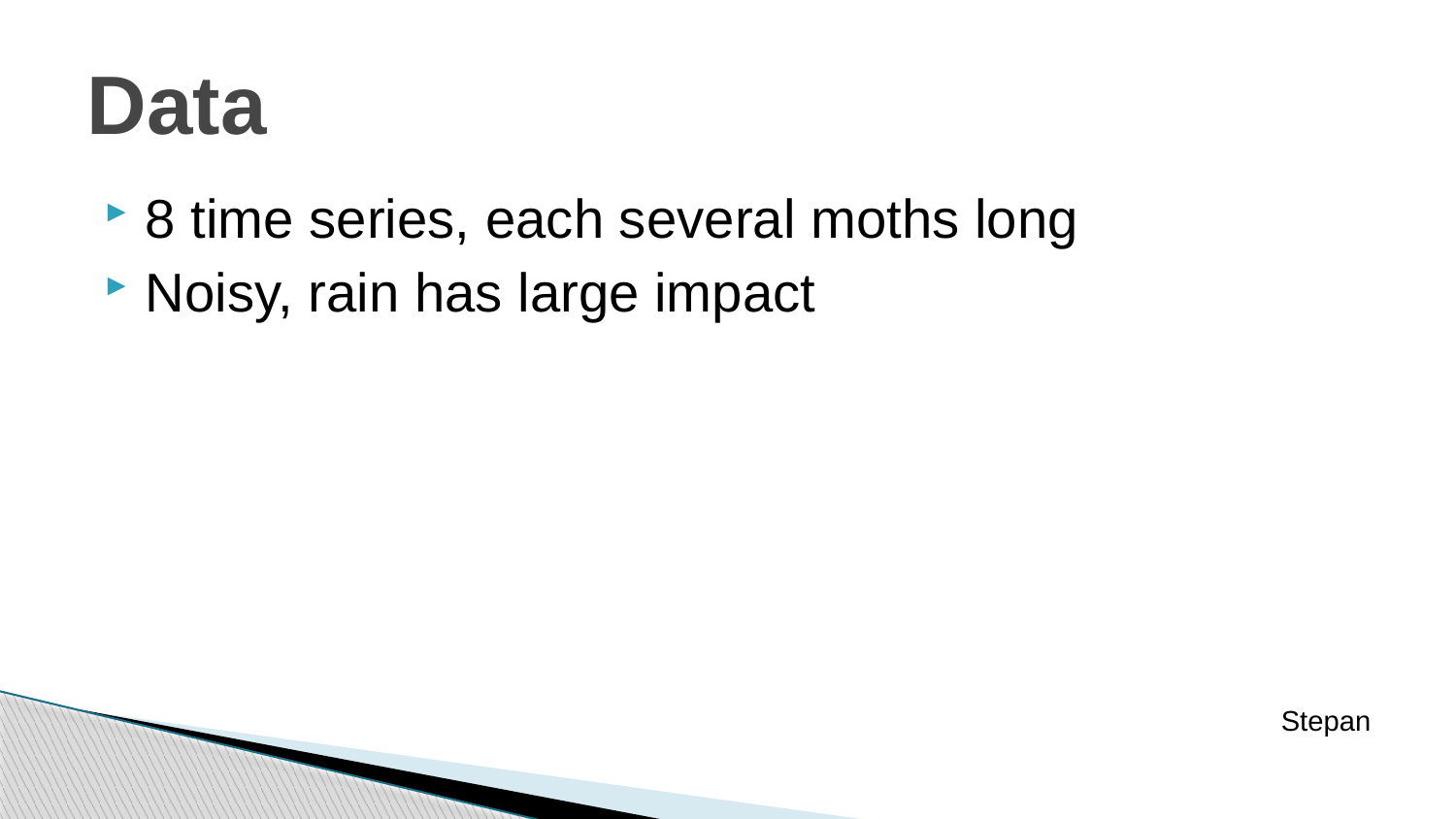

# Data
8 time series, each several moths long
Noisy, rain has large impact
Stepan